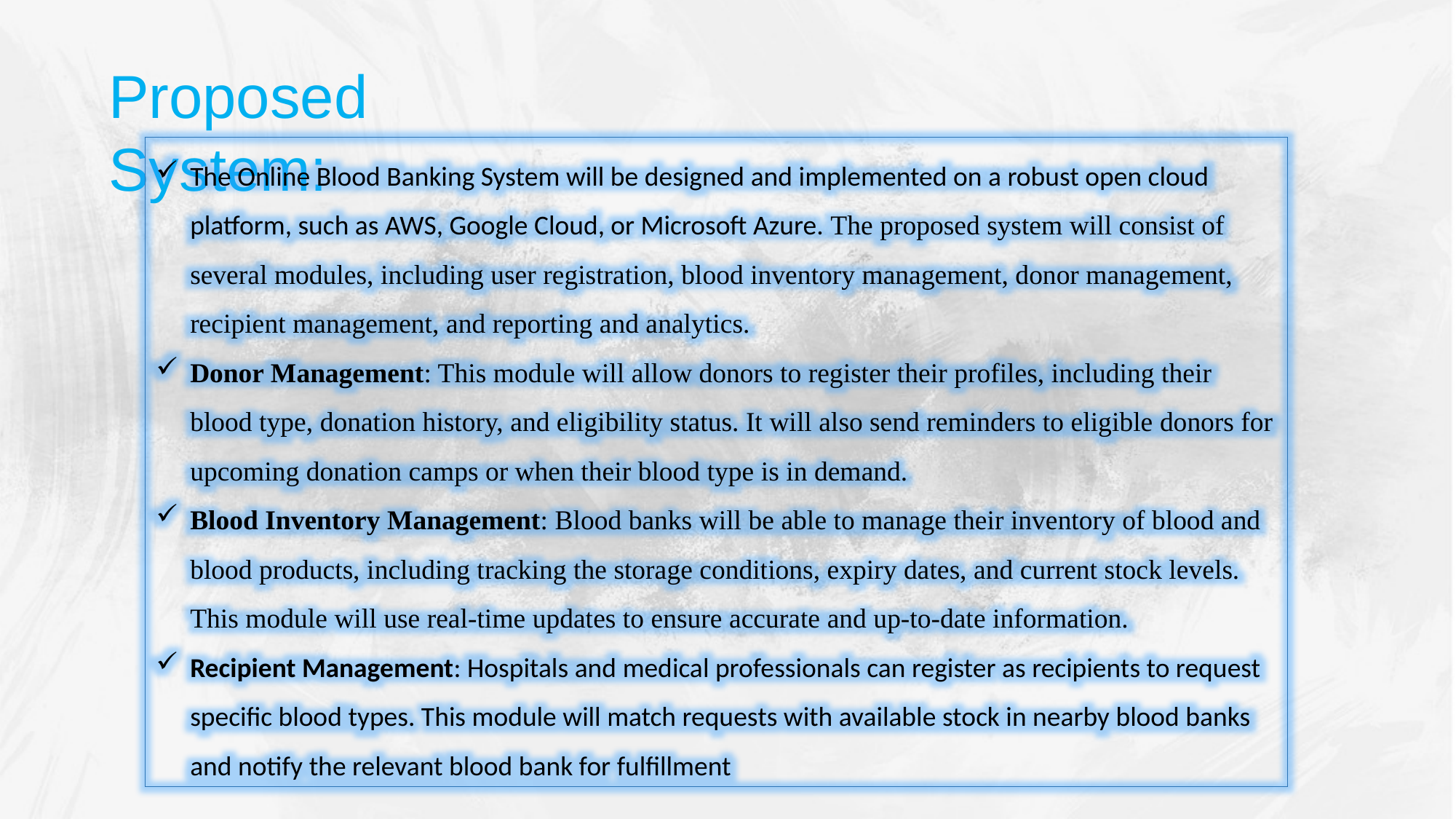

Proposed System:
The Online Blood Banking System will be designed and implemented on a robust open cloud platform, such as AWS, Google Cloud, or Microsoft Azure. The proposed system will consist of several modules, including user registration, blood inventory management, donor management, recipient management, and reporting and analytics.
Donor Management: This module will allow donors to register their profiles, including their blood type, donation history, and eligibility status. It will also send reminders to eligible donors for upcoming donation camps or when their blood type is in demand.
Blood Inventory Management: Blood banks will be able to manage their inventory of blood and blood products, including tracking the storage conditions, expiry dates, and current stock levels. This module will use real-time updates to ensure accurate and up-to-date information.
Recipient Management: Hospitals and medical professionals can register as recipients to request specific blood types. This module will match requests with available stock in nearby blood banks and notify the relevant blood bank for fulfillment